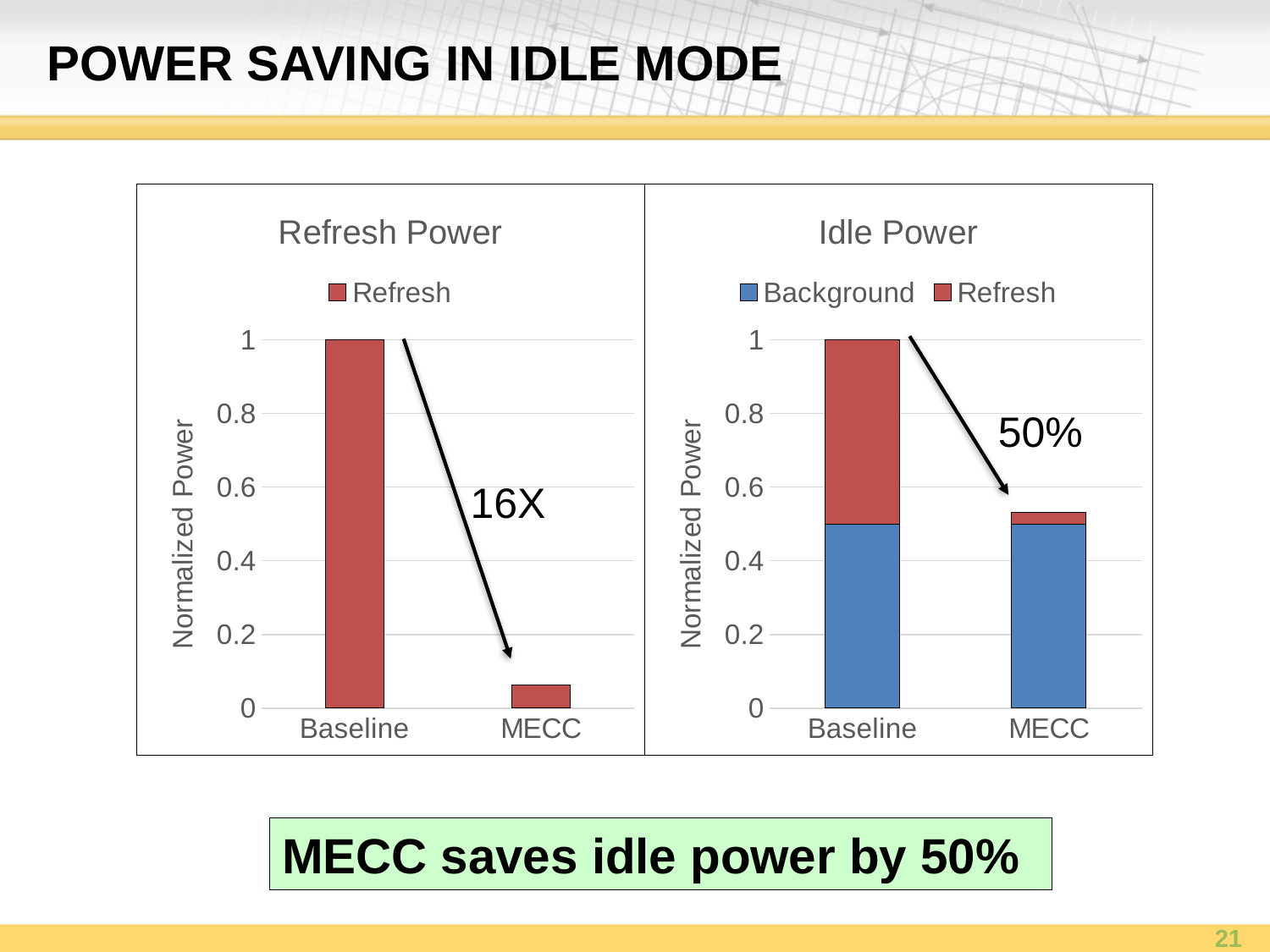

# Power Saving in IDLE Mode

### Chart: Refresh Power

| Category | Refresh |
|---|---|
| Baseline | 1.0 |
| MECC | 0.0625 |

### Chart: Idle Power

| Category | Background | Refresh |
|---|---|---|
| Baseline | 0.5 | 0.5 |
| MECC | 0.5 | 0.03125 |
50%
16X
MECC saves idle power by 50%
21